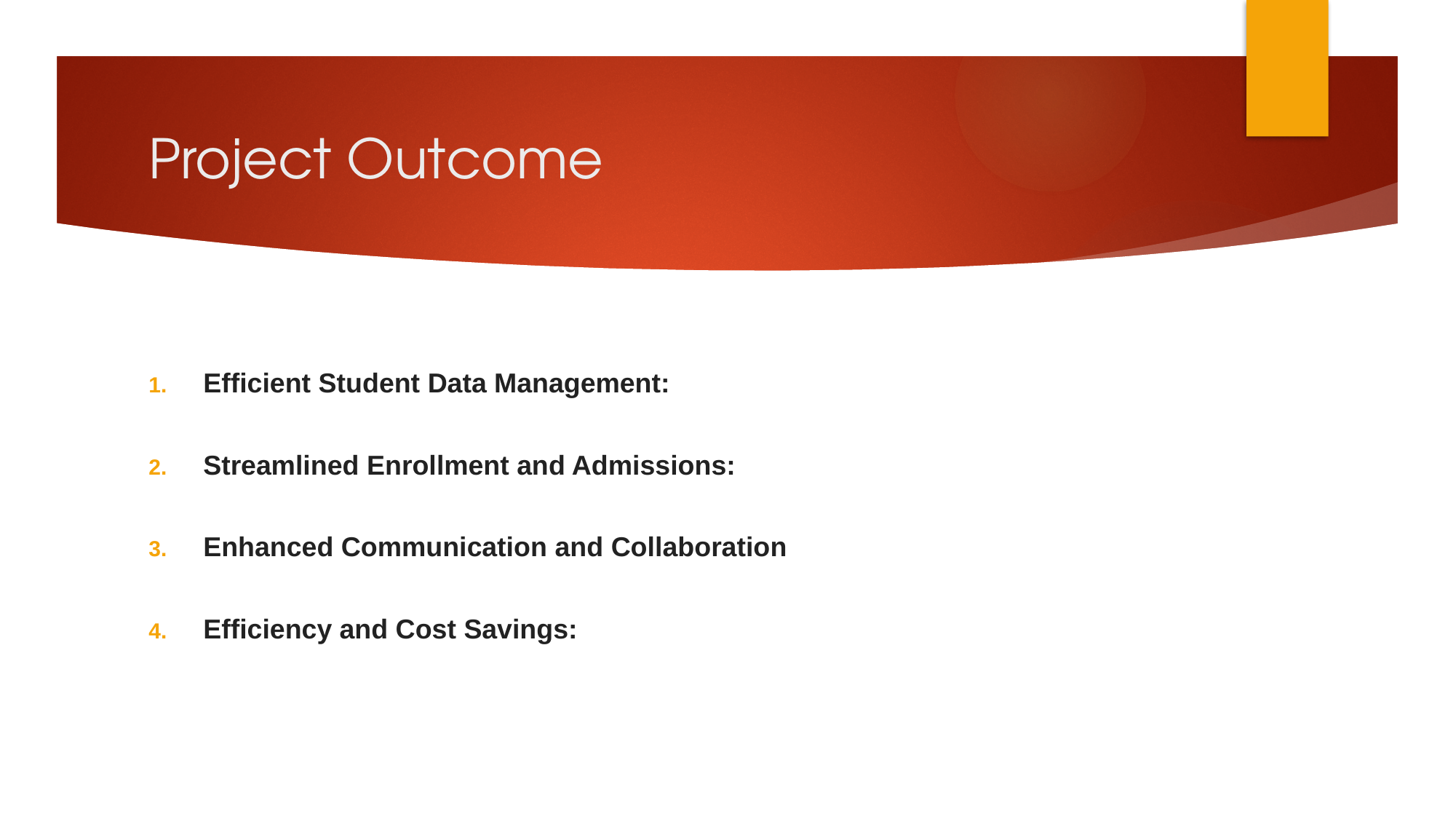

# Project Outcome
Efficient Student Data Management:
Streamlined Enrollment and Admissions:
Enhanced Communication and Collaboration
Efficiency and Cost Savings: